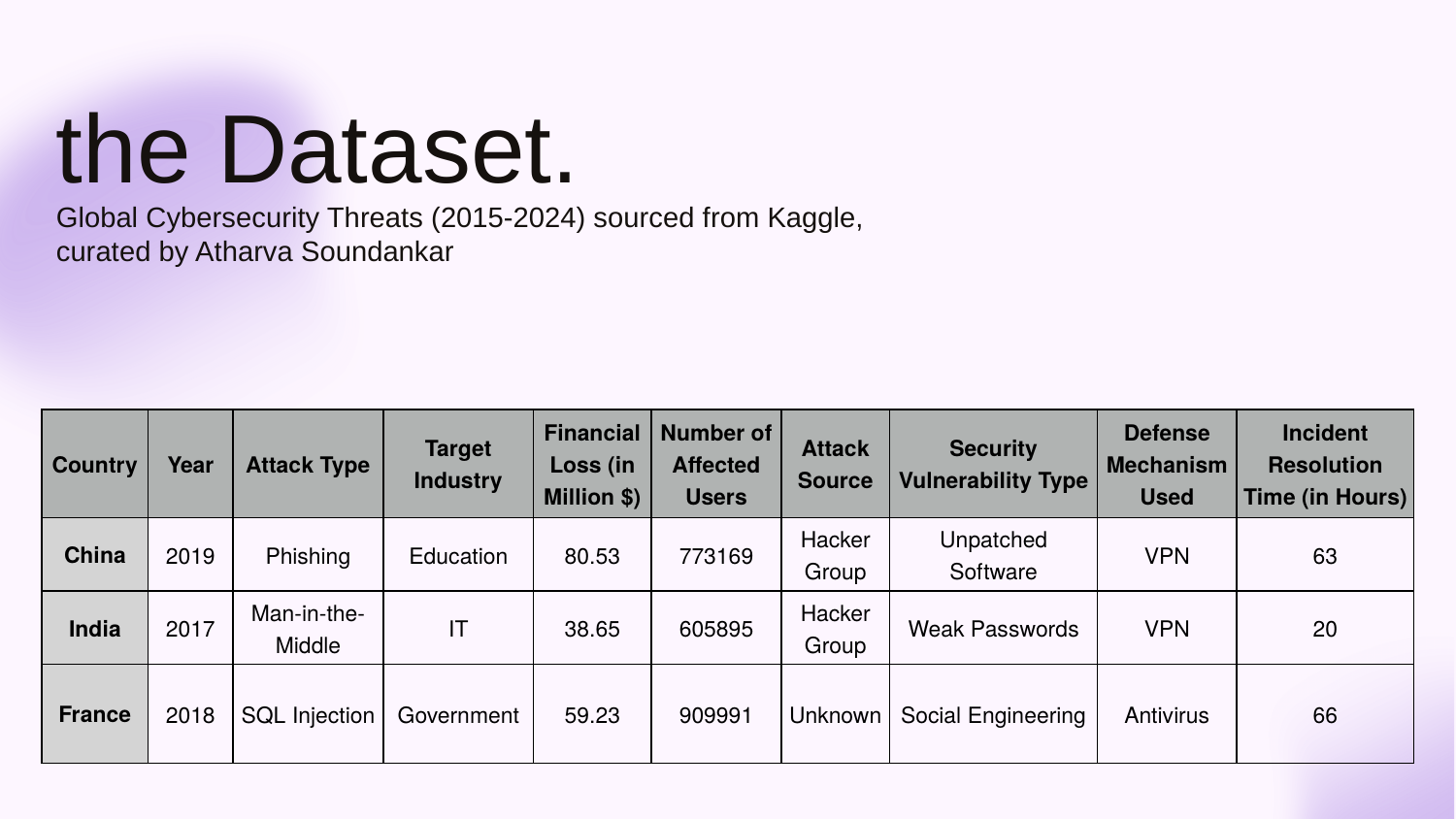

the Dataset.

Global Cybersecurity Threats (2015-2024) sourced from Kaggle, curated by Atharva Soundankar
| Country | Year | Attack Type | Target Industry | Financial Loss (in Million $) | Number of Affected Users | Attack Source | Security Vulnerability Type | Defense Mechanism Used | Incident Resolution Time (in Hours) |
| --- | --- | --- | --- | --- | --- | --- | --- | --- | --- |
| China | 2019 | Phishing | Education | 80.53 | 773169 | Hacker Group | Unpatched Software | VPN | 63 |
| India | 2017 | Man-in-the-Middle | IT | 38.65 | 605895 | Hacker Group | Weak Passwords | VPN | 20 |
| France | 2018 | SQL Injection | Government | 59.23 | 909991 | Unknown | Social Engineering | Antivirus | 66 |